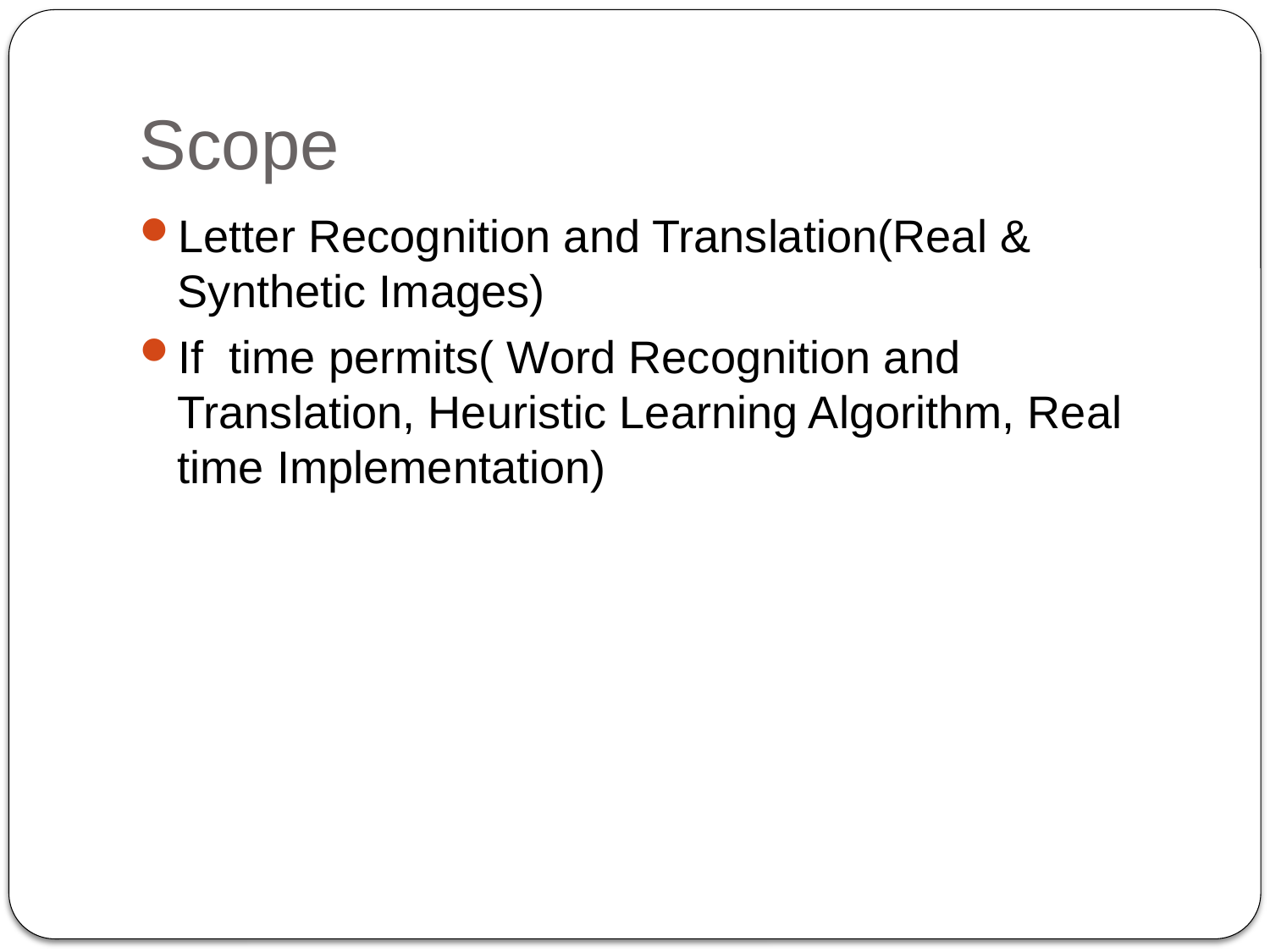

# Scope
Letter Recognition and Translation(Real & Synthetic Images)
If  time permits( Word Recognition and Translation, Heuristic Learning Algorithm, Real time Implementation)